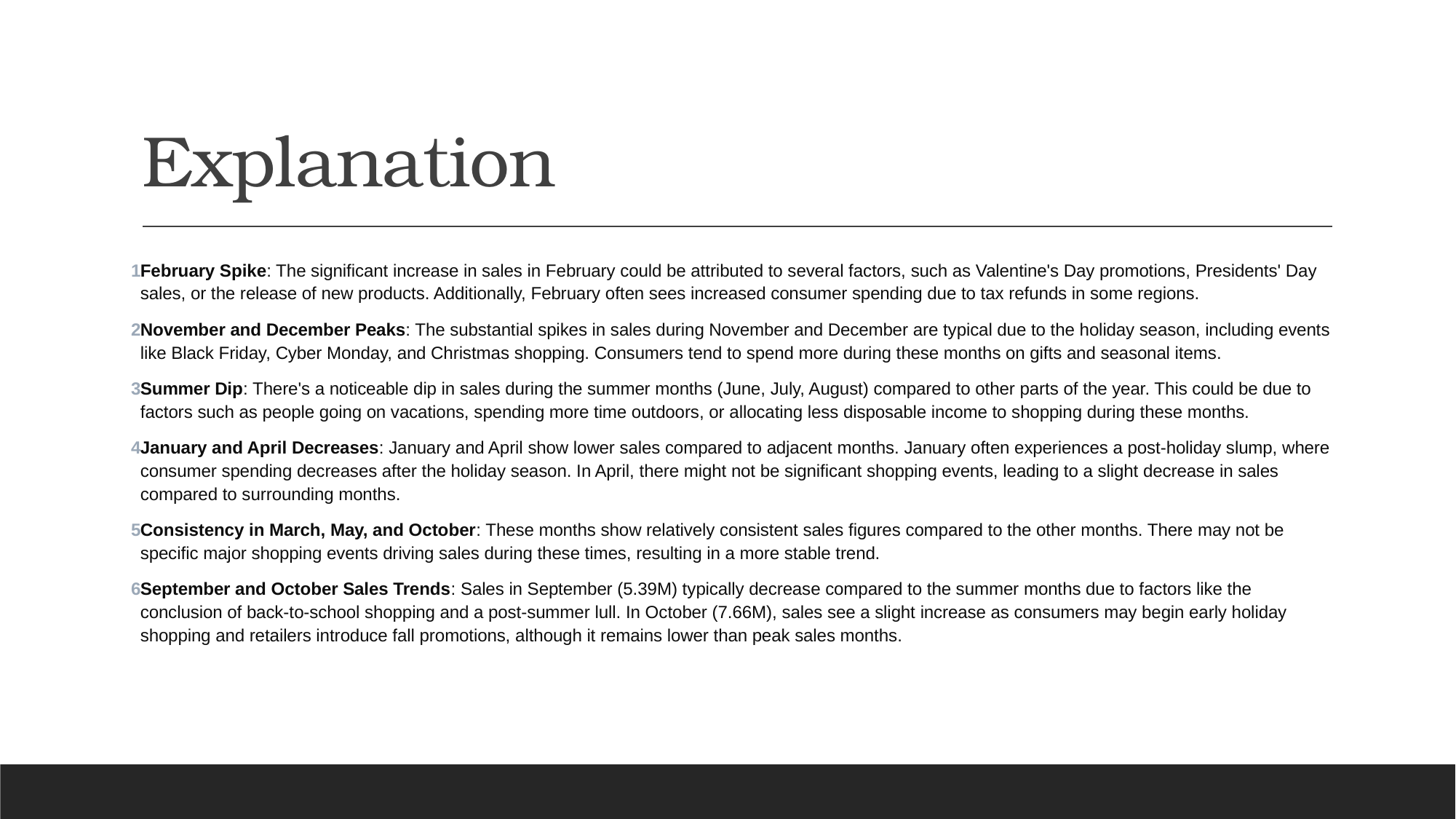

# Explanation
February Spike: The significant increase in sales in February could be attributed to several factors, such as Valentine's Day promotions, Presidents' Day sales, or the release of new products. Additionally, February often sees increased consumer spending due to tax refunds in some regions.
November and December Peaks: The substantial spikes in sales during November and December are typical due to the holiday season, including events like Black Friday, Cyber Monday, and Christmas shopping. Consumers tend to spend more during these months on gifts and seasonal items.
Summer Dip: There's a noticeable dip in sales during the summer months (June, July, August) compared to other parts of the year. This could be due to factors such as people going on vacations, spending more time outdoors, or allocating less disposable income to shopping during these months.
January and April Decreases: January and April show lower sales compared to adjacent months. January often experiences a post-holiday slump, where consumer spending decreases after the holiday season. In April, there might not be significant shopping events, leading to a slight decrease in sales compared to surrounding months.
Consistency in March, May, and October: These months show relatively consistent sales figures compared to the other months. There may not be specific major shopping events driving sales during these times, resulting in a more stable trend.
September and October Sales Trends: Sales in September (5.39M) typically decrease compared to the summer months due to factors like the conclusion of back-to-school shopping and a post-summer lull. In October (7.66M), sales see a slight increase as consumers may begin early holiday shopping and retailers introduce fall promotions, although it remains lower than peak sales months.